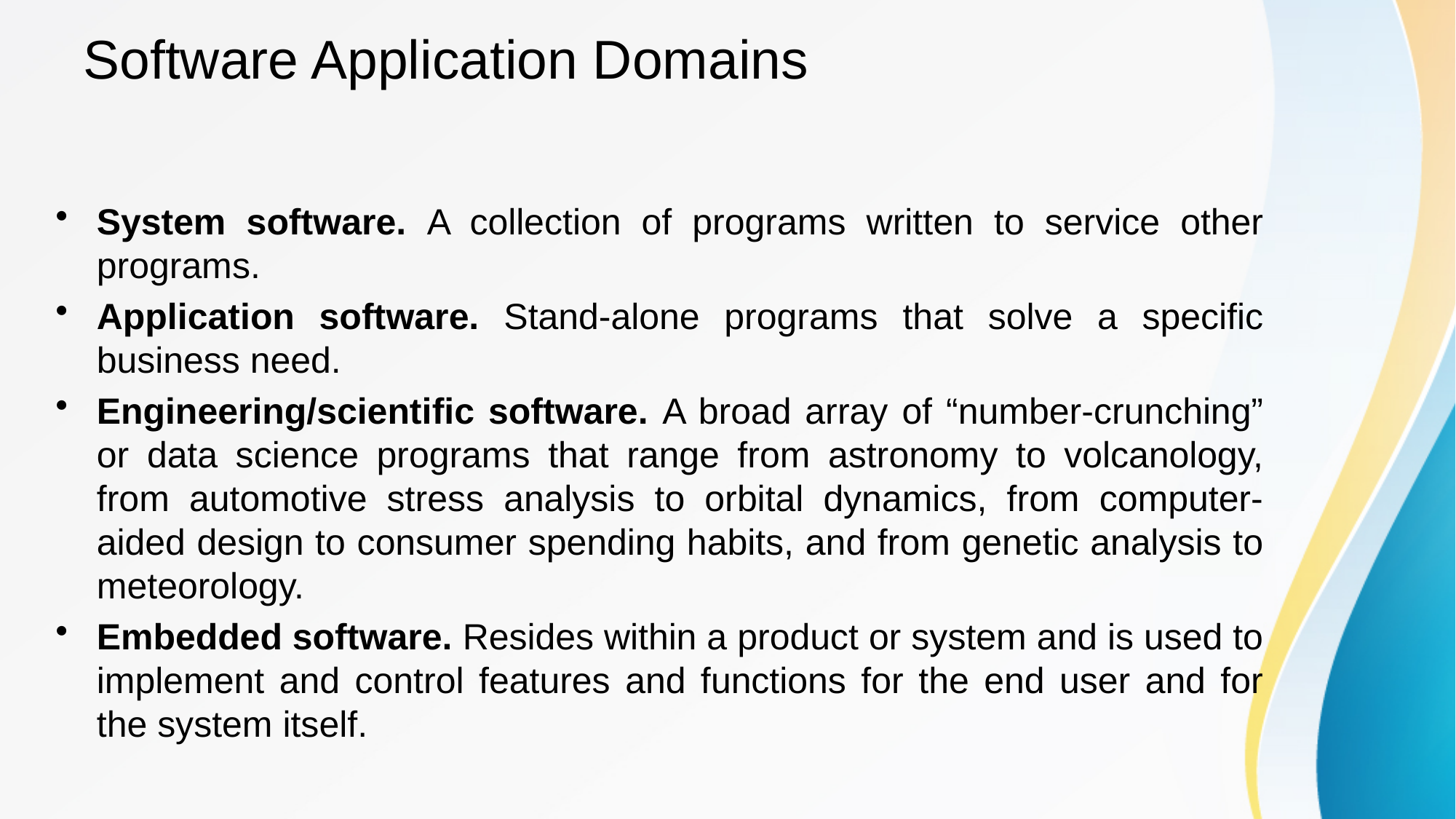

# Software Application Domains
System software. A collection of programs written to service other programs.
Application software. Stand-alone programs that solve a specific business need.
Engineering/scientific software. A broad array of “number-crunching” or data science programs that range from astronomy to volcanology, from automotive stress analysis to orbital dynamics, from computer-aided design to consumer spending habits, and from genetic analysis to meteorology.
Embedded software. Resides within a product or system and is used to implement and control features and functions for the end user and for the system itself.